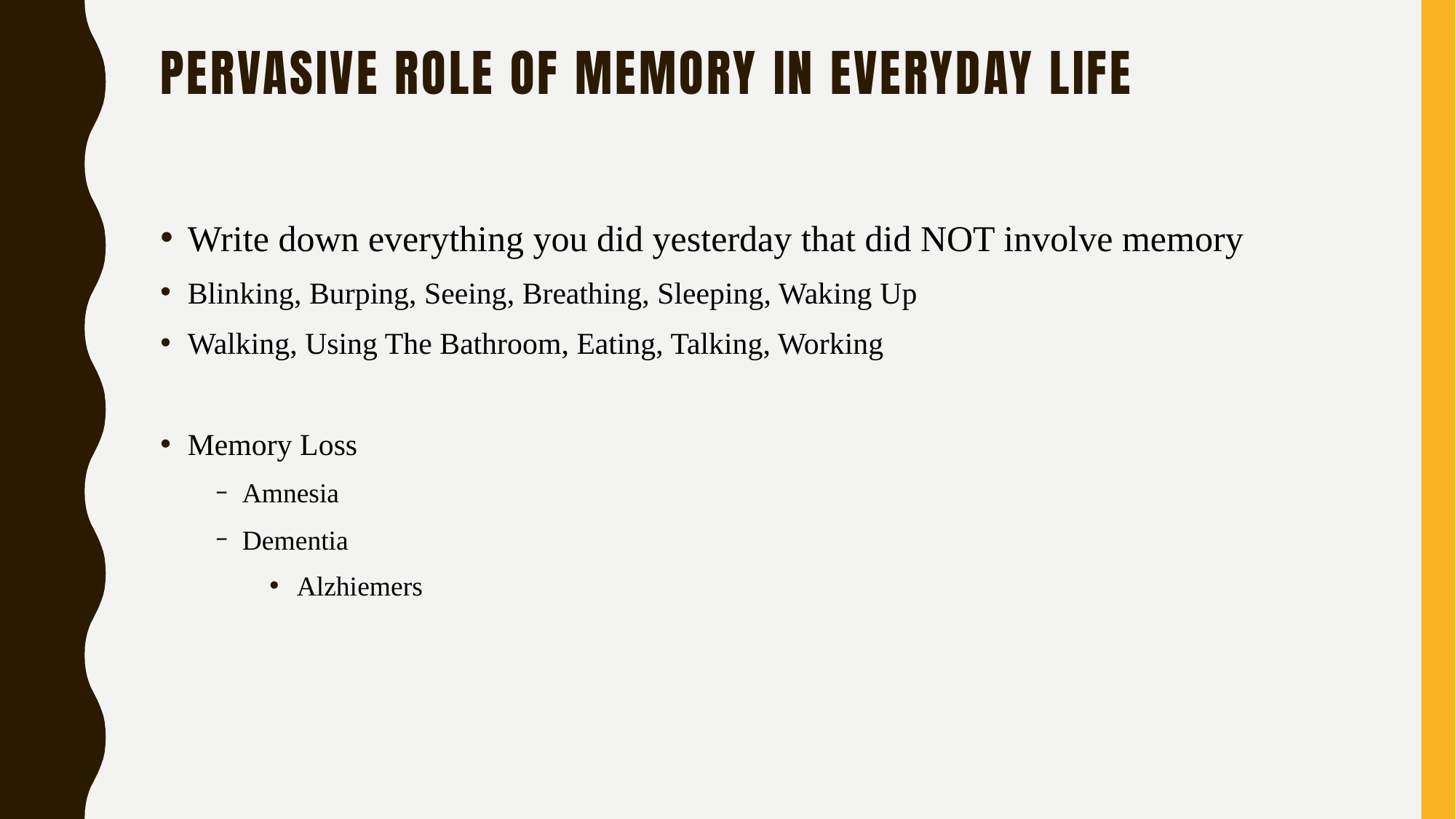

# Pervasive Role of Memory in Everyday Life
Write down everything you did yesterday that did NOT involve memory
Blinking, Burping, Seeing, Breathing, Sleeping, Waking Up
Walking, Using The Bathroom, Eating, Talking, Working

Memory Loss
Amnesia
Dementia
Alzhiemers